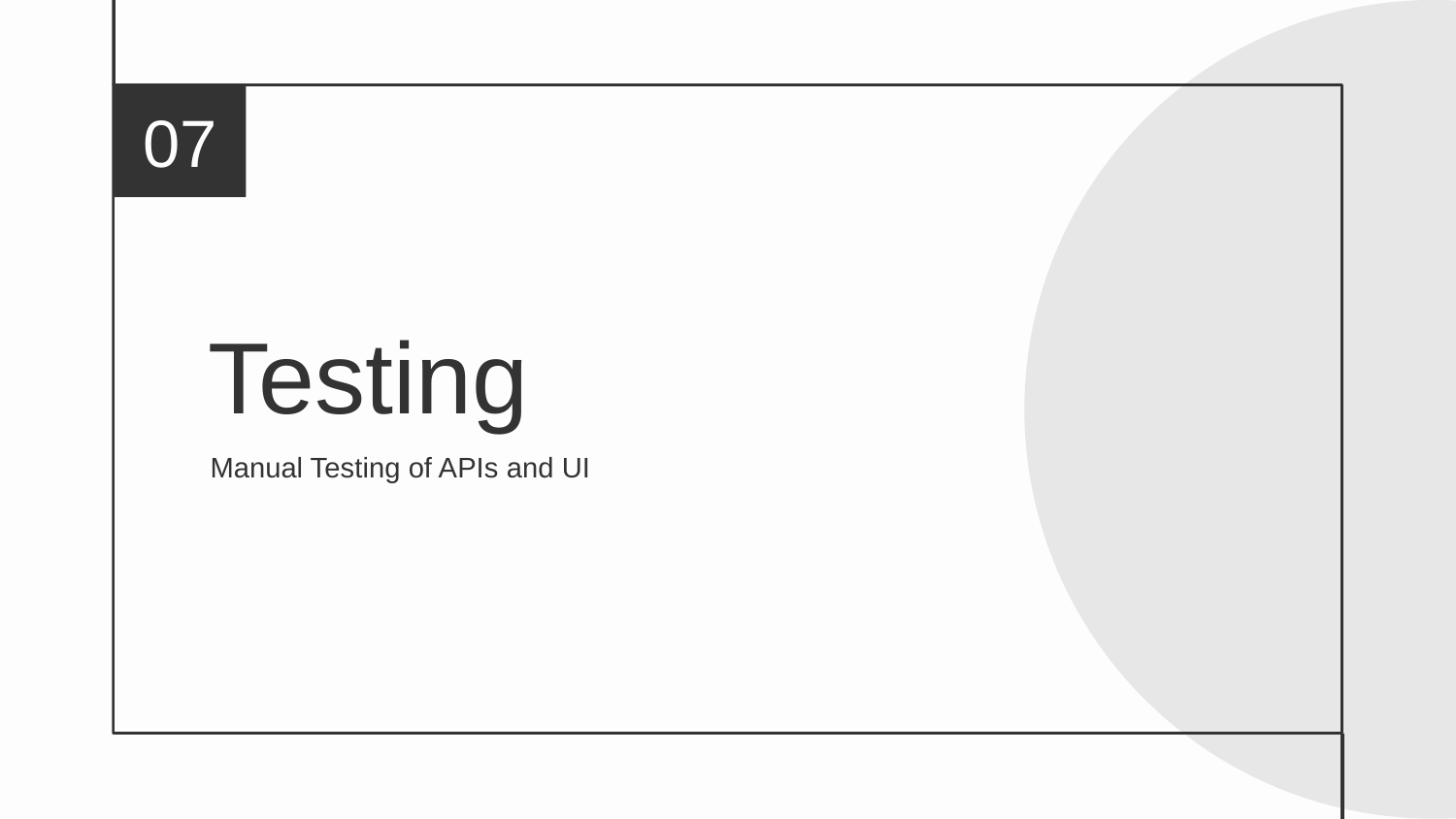

07
# Testing
Manual Testing of APIs and UI